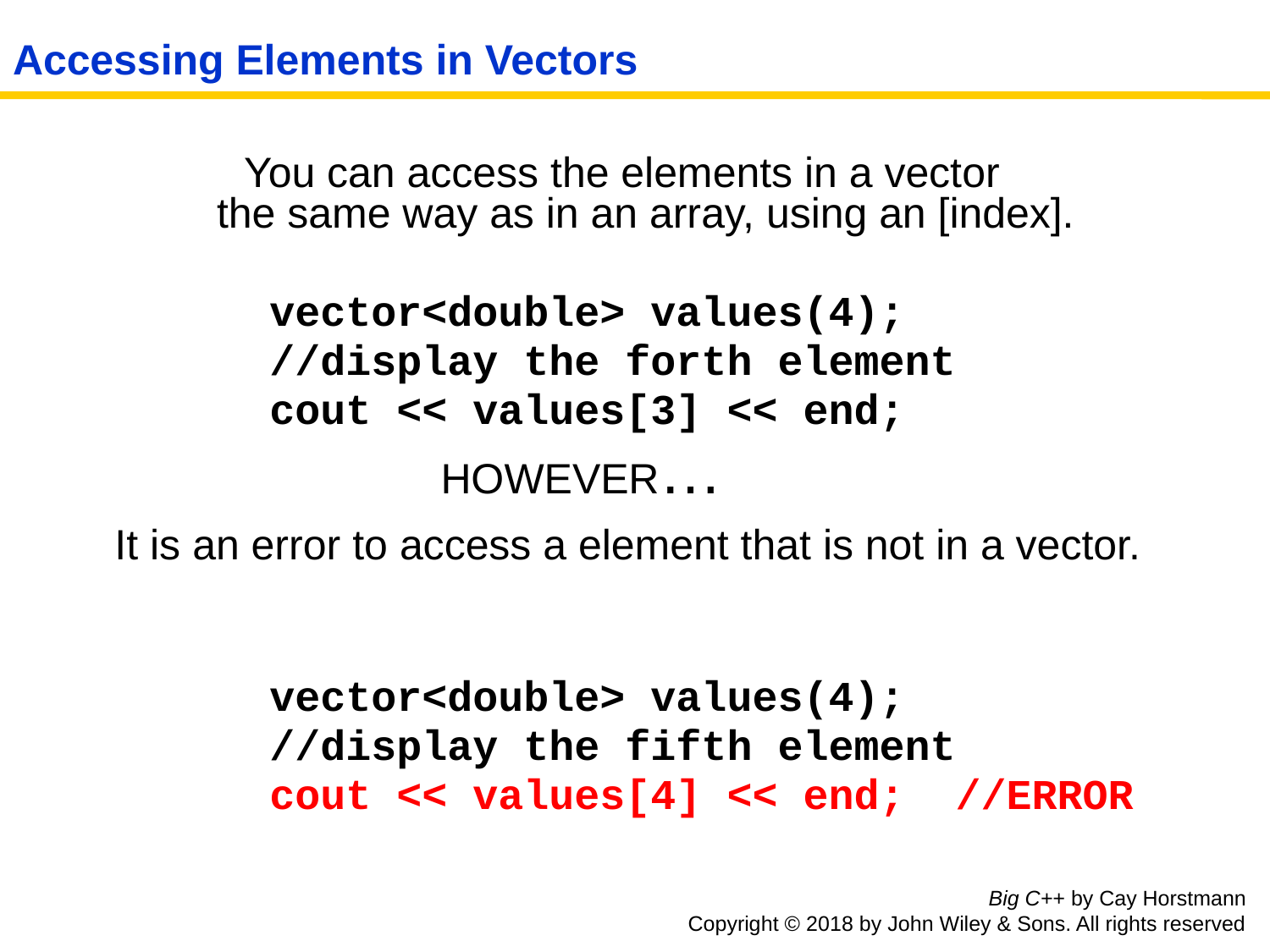

# Accessing Elements in Vectors
You can access the elements in a vector
the same way as in an array, using an [index].

  vector<double> values(4);
  //display the forth element
  cout << values[3] << end;
			    HOWEVER…
 It is an error to access a element that is not in a vector.

  vector<double> values(4);
  //display the fifth element
  cout << values[4] << end;  //ERROR

Big C++ by Cay Horstmann
Copyright © 2018 by John Wiley & Sons. All rights reserved